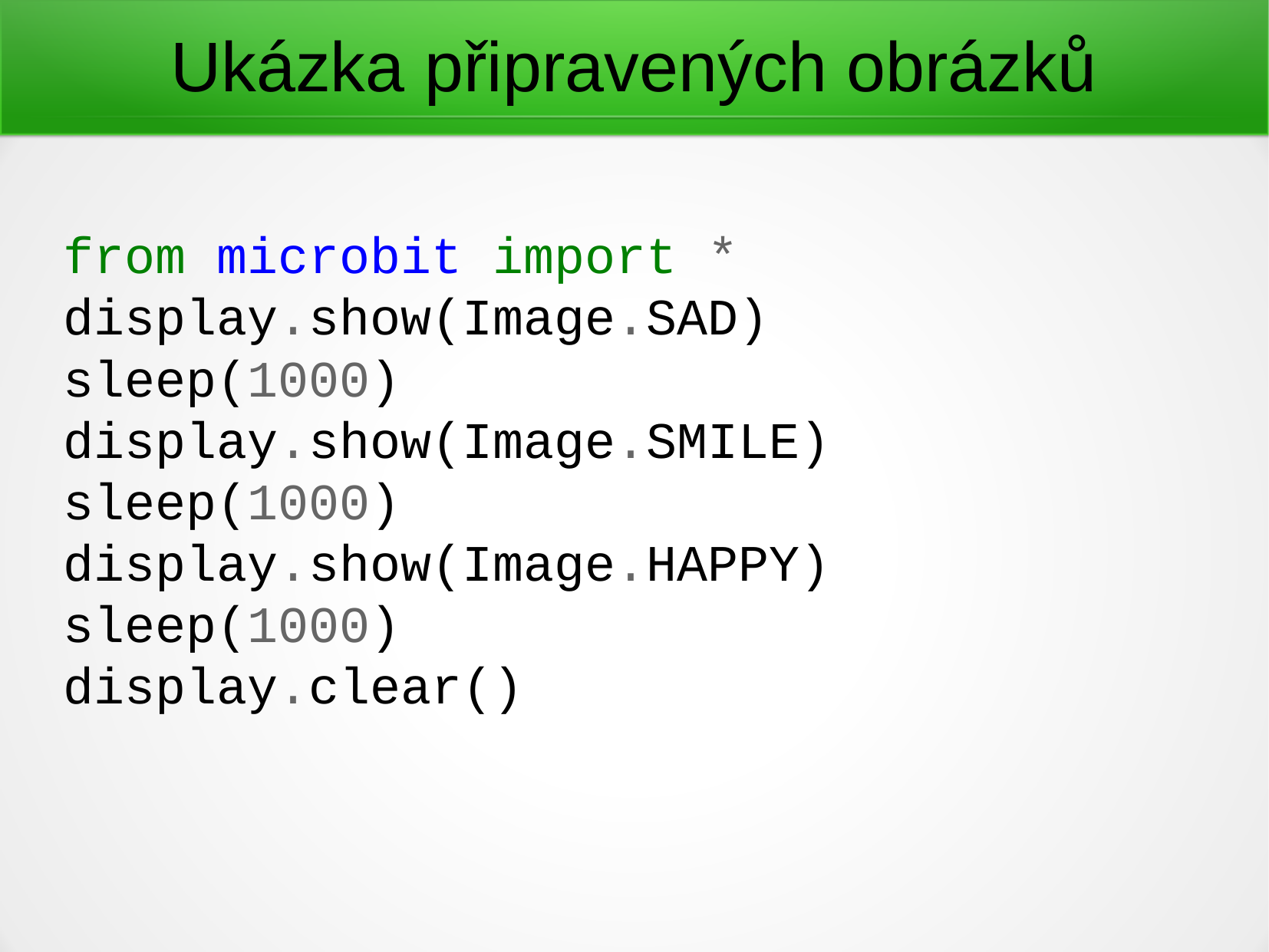

Ukázka připravených obrázků
from microbit import *
display.show(Image.SAD)
sleep(1000)
display.show(Image.SMILE)
sleep(1000)
display.show(Image.HAPPY)
sleep(1000)
display.clear()